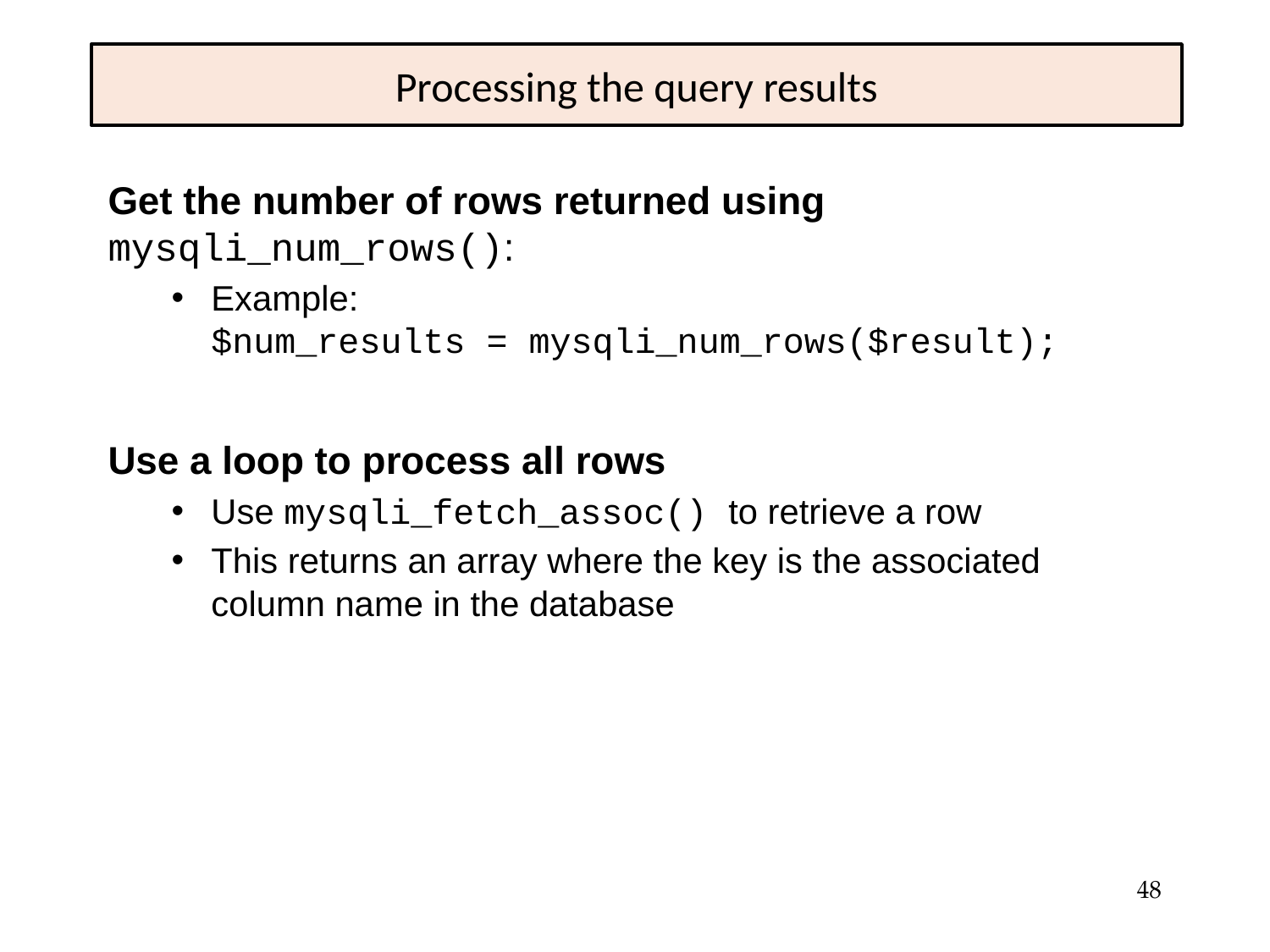

# Processing the query results
Get the number of rows returned using mysqli_num_rows():
Example:
$num_results = mysqli_num_rows($result);

Use a loop to process all rows
Use mysqli_fetch_assoc() to retrieve a row
This returns an array where the key is the associated column name in the database

48